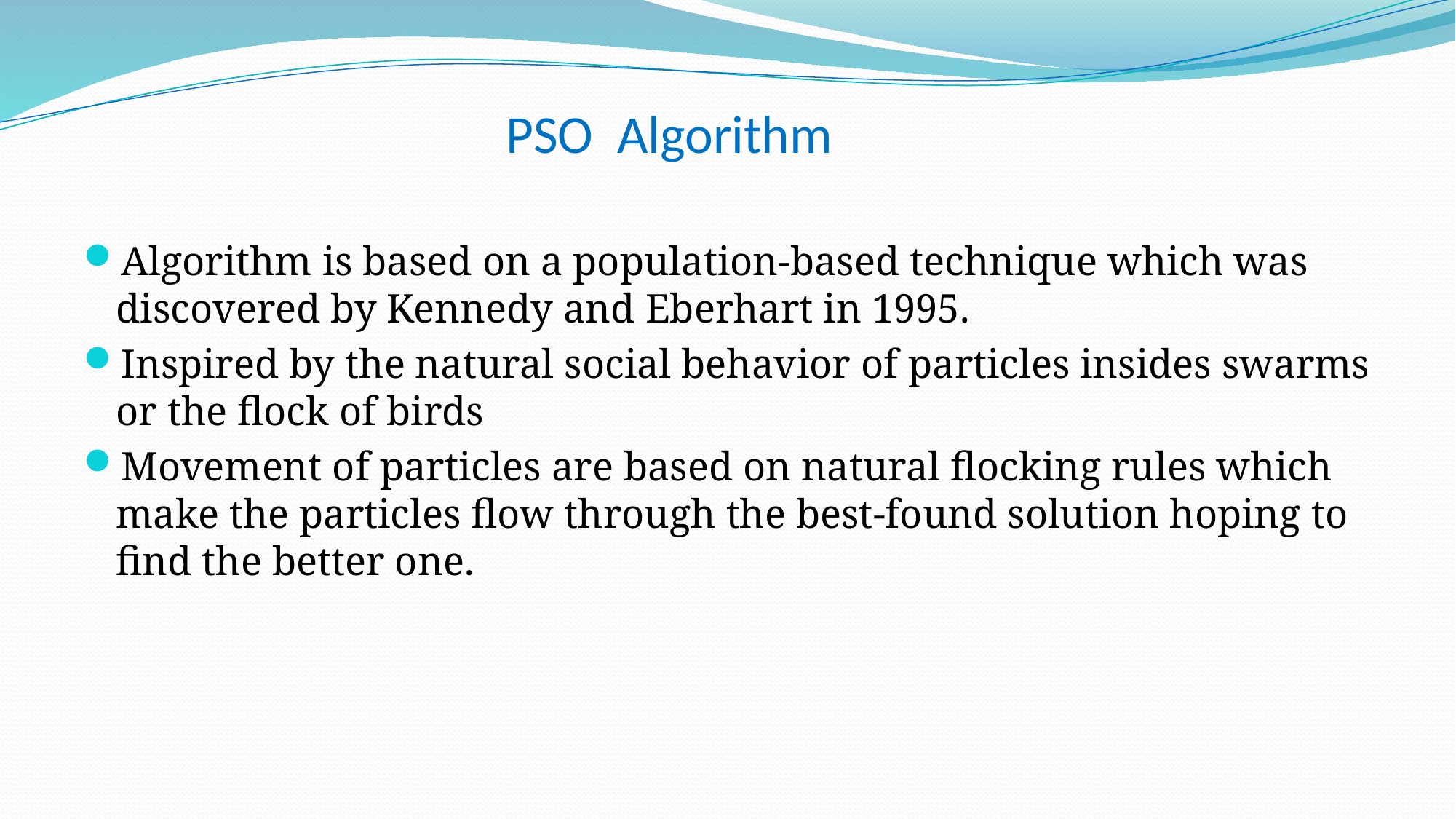

# PSO  Algorithm
Algorithm is based on a population-based technique which was discovered by Kennedy and Eberhart in 1995.
Inspired by the natural social behavior of particles insides swarms or the flock of birds
Movement of particles are based on natural flocking rules which make the particles flow through the best-found solution hoping to find the better one.